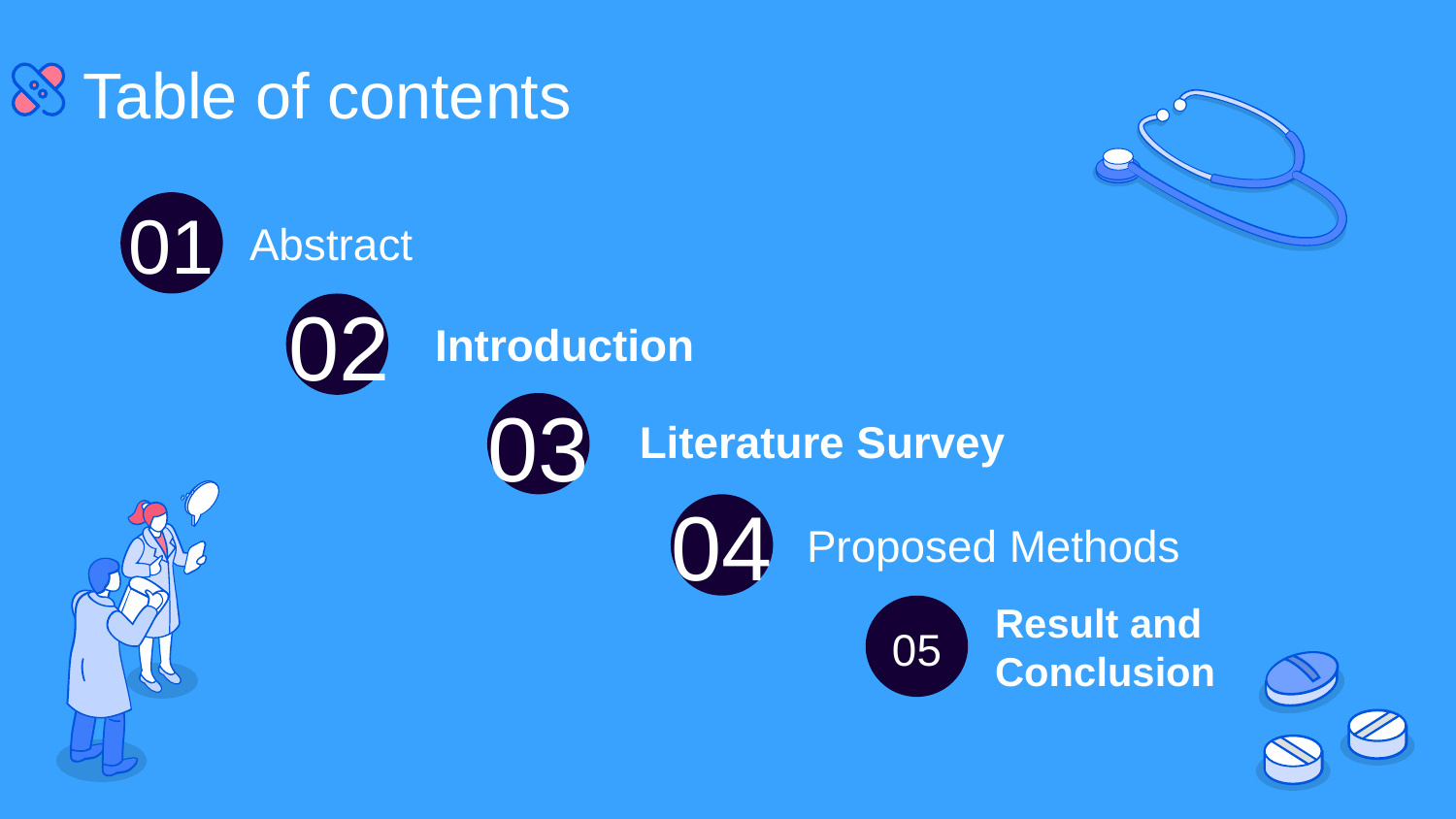

Table of contents

# Abstract
01

Introduction
02

Literature Survey
03

04
Proposed Methods

Result and Conclusion
05